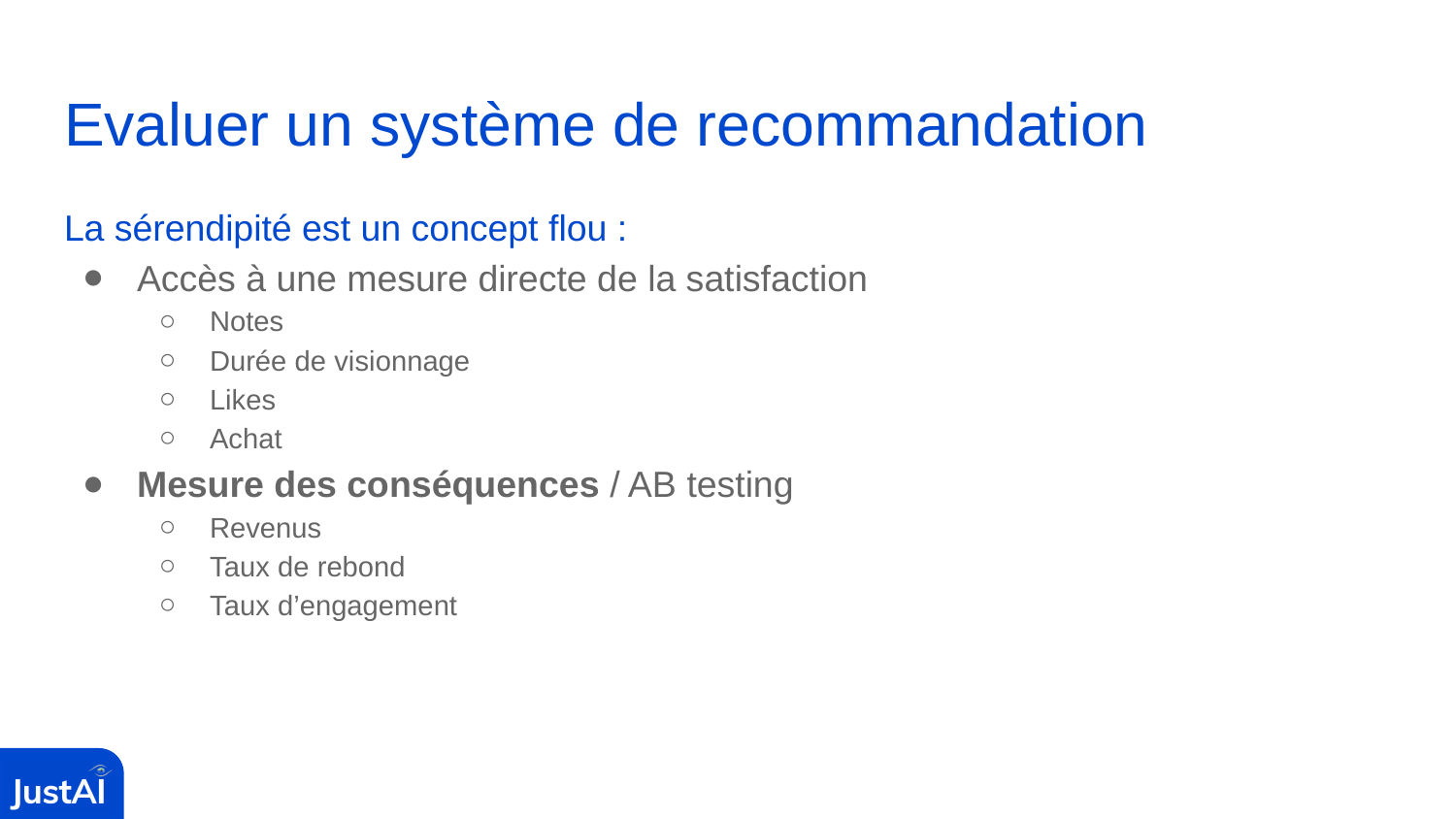

# Evaluer un système de recommandation
La sérendipité est un concept flou :
Accès à une mesure directe de la satisfaction
Notes
Durée de visionnage
Likes
Achat
Mesure des conséquences / AB testing
Revenus
Taux de rebond
Taux d’engagement